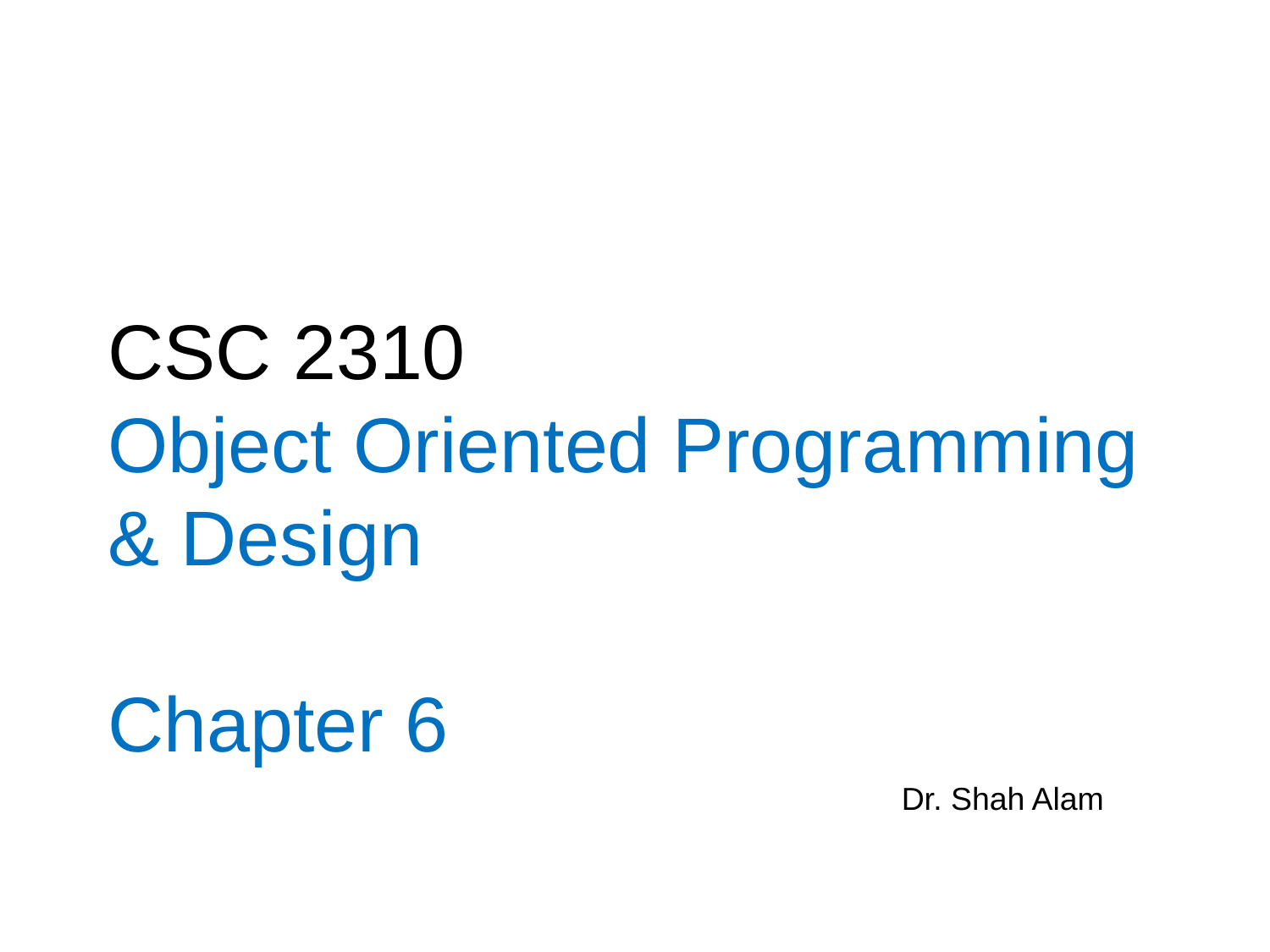

CSC 2310
Object Oriented Programming
& Design
Chapter 6
Dr. Shah Alam